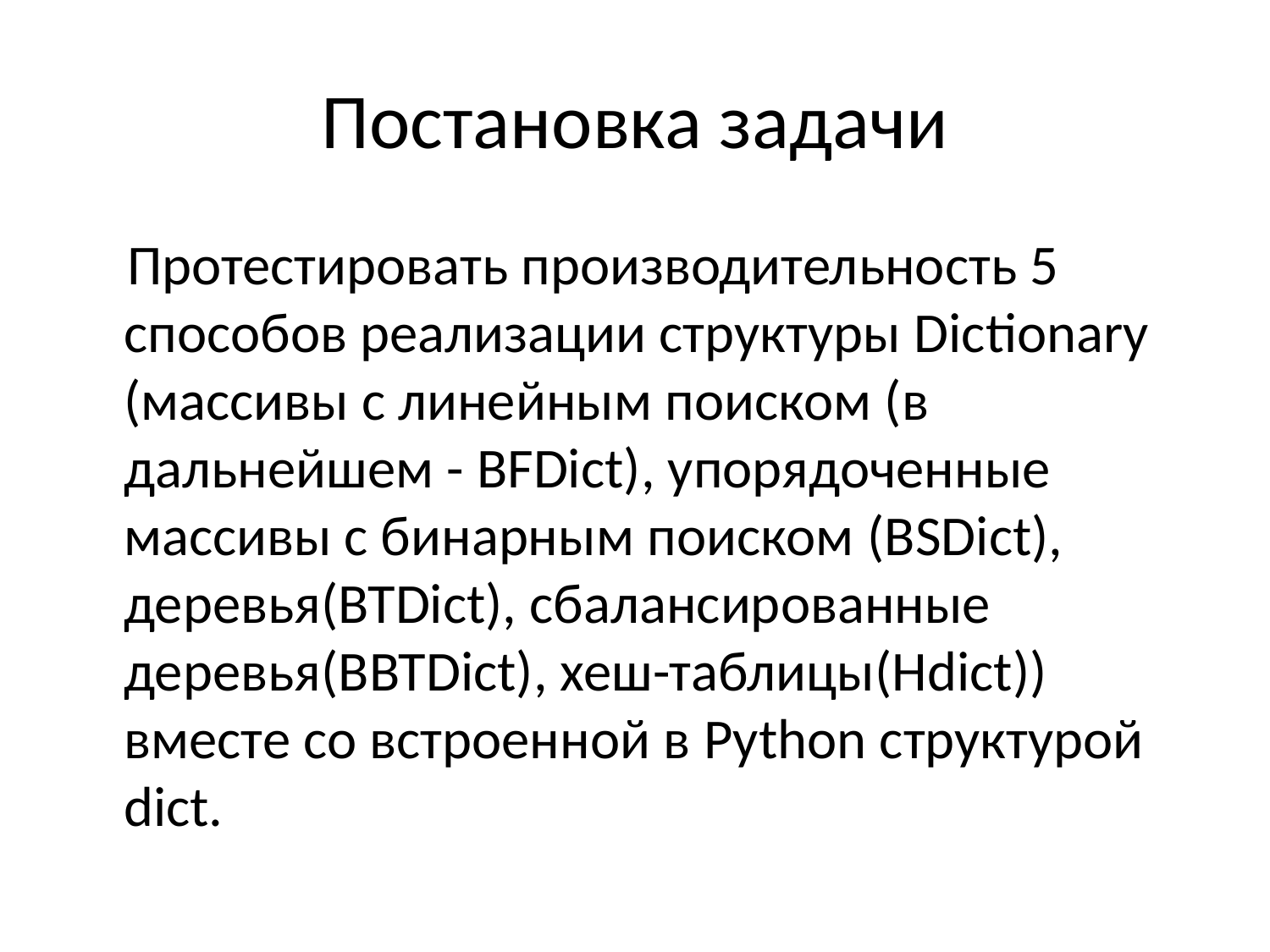

# Постановка задачи
    Протестировать производительность 5 способов реализации структуры Dictionary (массивы с линейным поиском (в дальнейшем - BFDict), упорядоченные массивы с бинарным поиском (BSDict), деревья(BTDict), сбалансированные деревья(BBTDict), хеш-таблицы(Hdict))  вместе со встроенной в Python структурой dict.